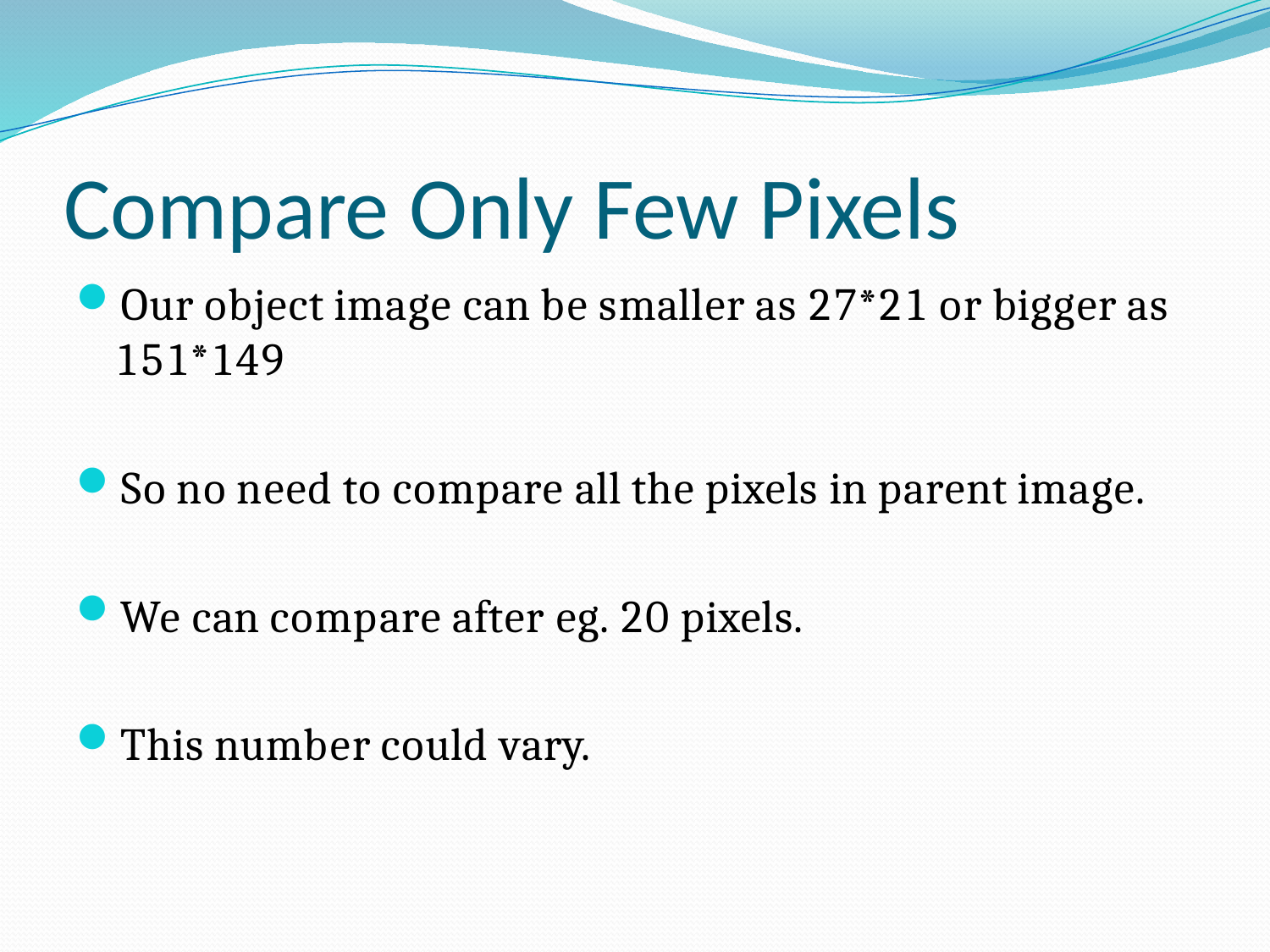

# Compare Only Few Pixels
Our object image can be smaller as 27*21 or bigger as 151*149

So no need to compare all the pixels in parent image.

We can compare after eg. 20 pixels.

This number could vary.